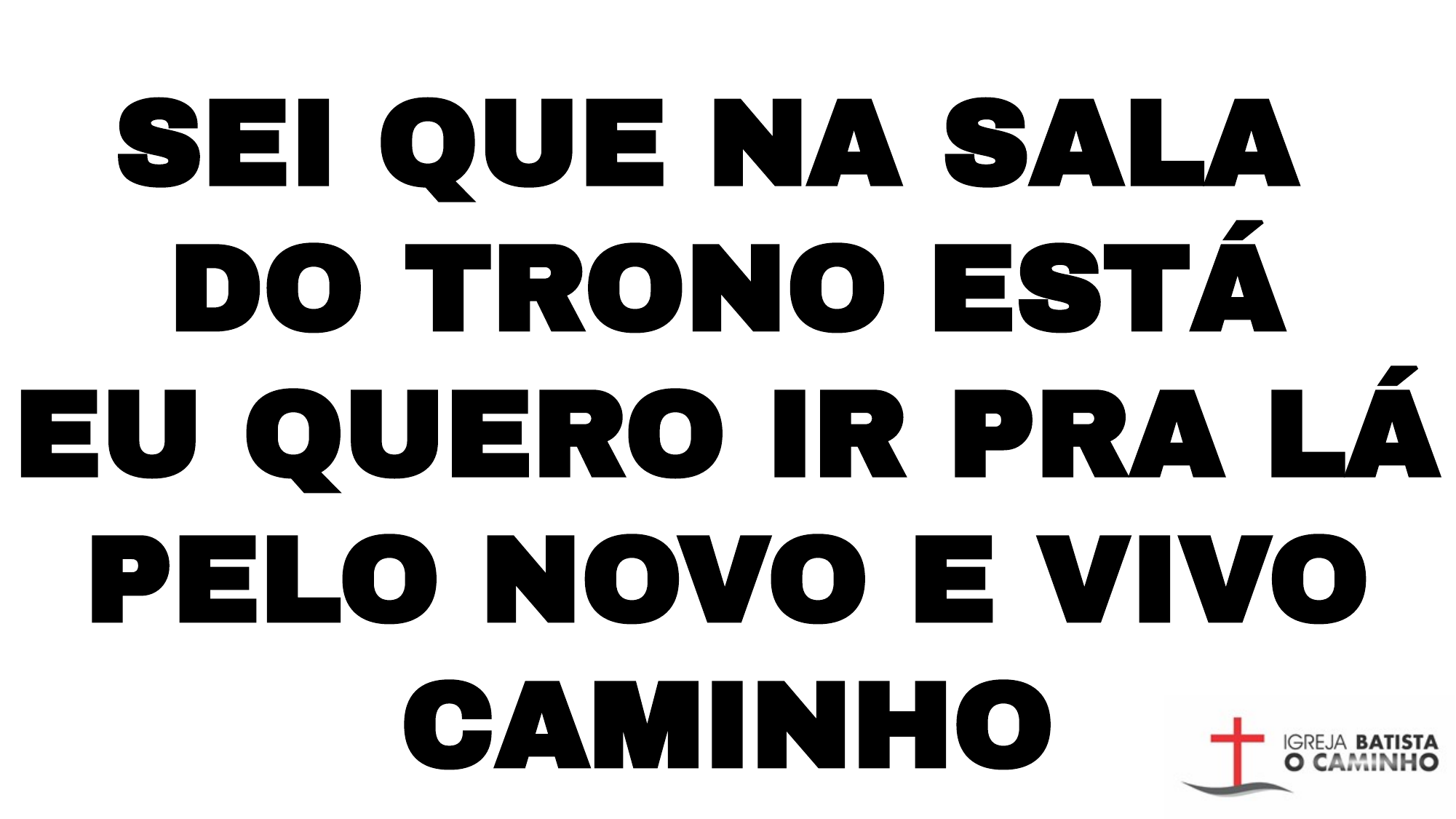

# SEI QUE NA SALA DO TRONO ESTÁ EU QUERO IR PRA LÁ PELO NOVO E VIVO CAMINHO